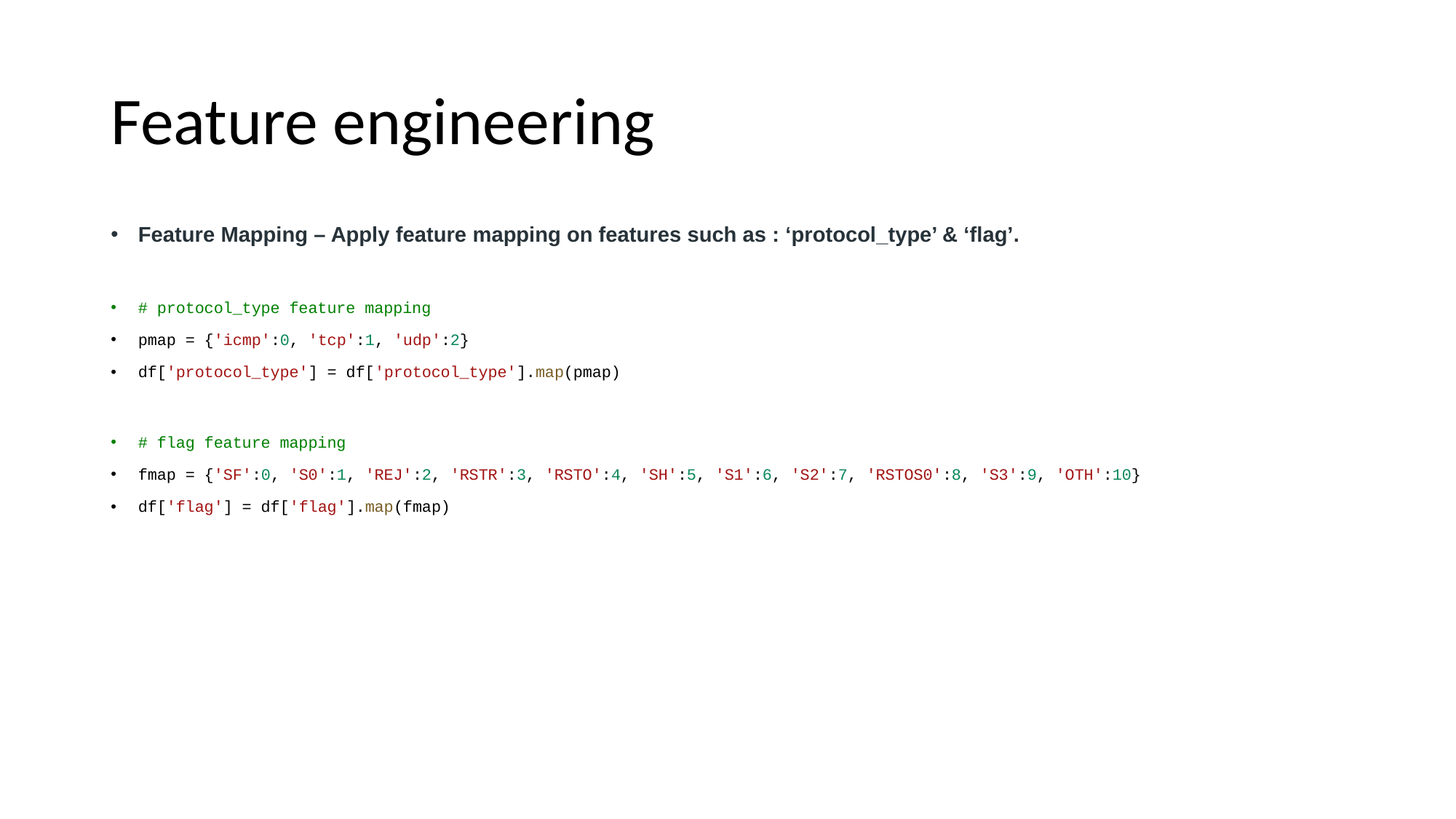

# Feature engineering
Feature Mapping – Apply feature mapping on features such as : ‘protocol_type’ & ‘flag’.

# protocol_type feature mapping
pmap = {'icmp':0, 'tcp':1, 'udp':2}
df['protocol_type'] = df['protocol_type'].map(pmap)

# flag feature mapping
fmap = {'SF':0, 'S0':1, 'REJ':2, 'RSTR':3, 'RSTO':4, 'SH':5, 'S1':6, 'S2':7, 'RSTOS0':8, 'S3':9, 'OTH':10}
df['flag'] = df['flag'].map(fmap)